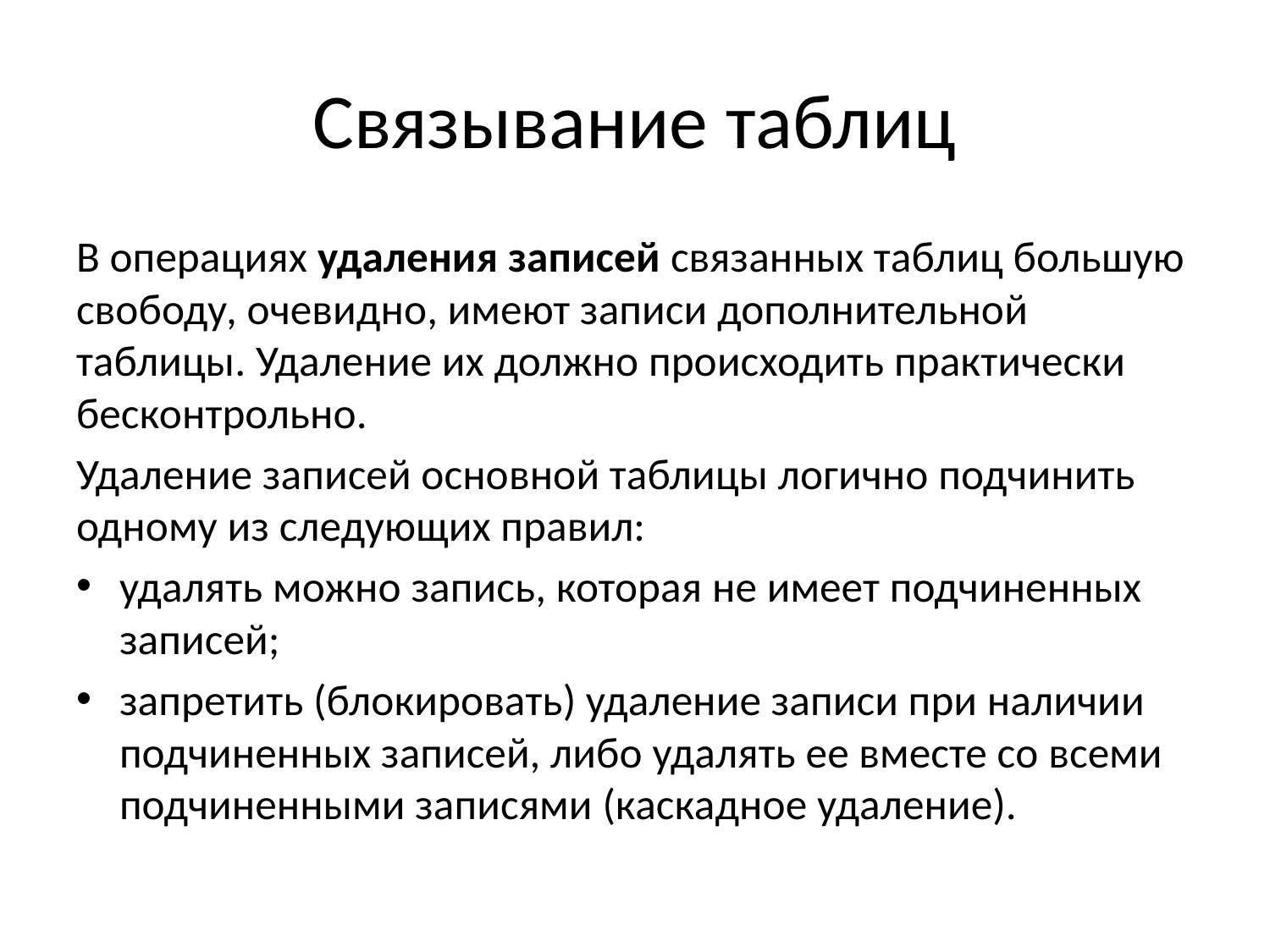

# Связывание таблиц
В операциях удаления записей связанных таблиц большую свободу, очевидно, имеют записи дополнительной таблицы. Удаление их должно происходить практически бесконтрольно.
Удаление записей основной таблицы логично подчинить одному из следующих правил:
удалять можно запись, которая не имеет подчиненных записей;
запретить (блокировать) удаление записи при наличии подчиненных записей, либо удалять ее вместе со всеми подчиненными записями (каскадное удаление).